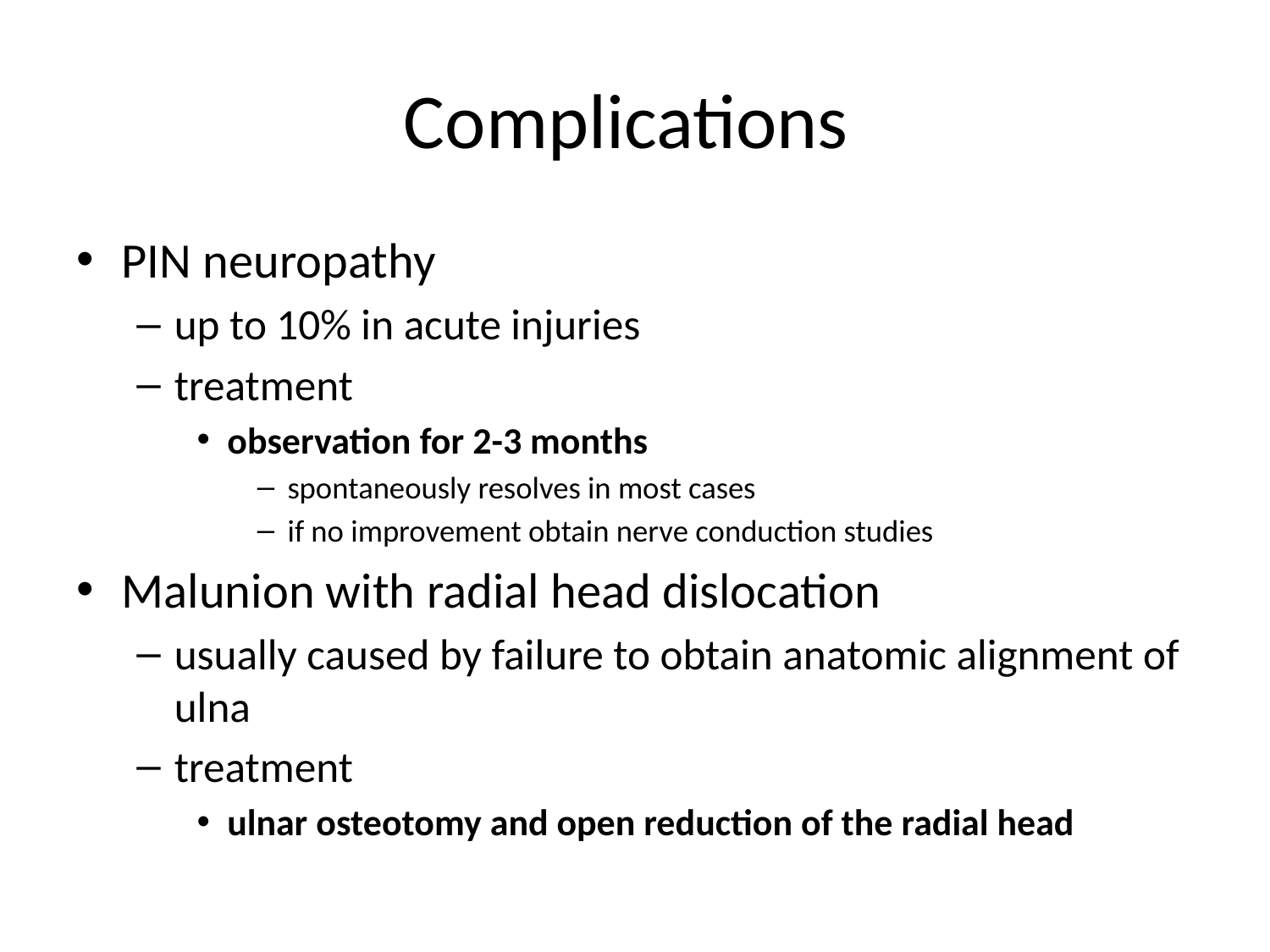

# Complications
PIN neuropathy
up to 10% in acute injuries
treatment
observation for 2-3 months
spontaneously resolves in most cases
if no improvement obtain nerve conduction studies
Malunion with radial head dislocation
usually caused by failure to obtain anatomic alignment of ulna
treatment
ulnar osteotomy and open reduction of the radial head